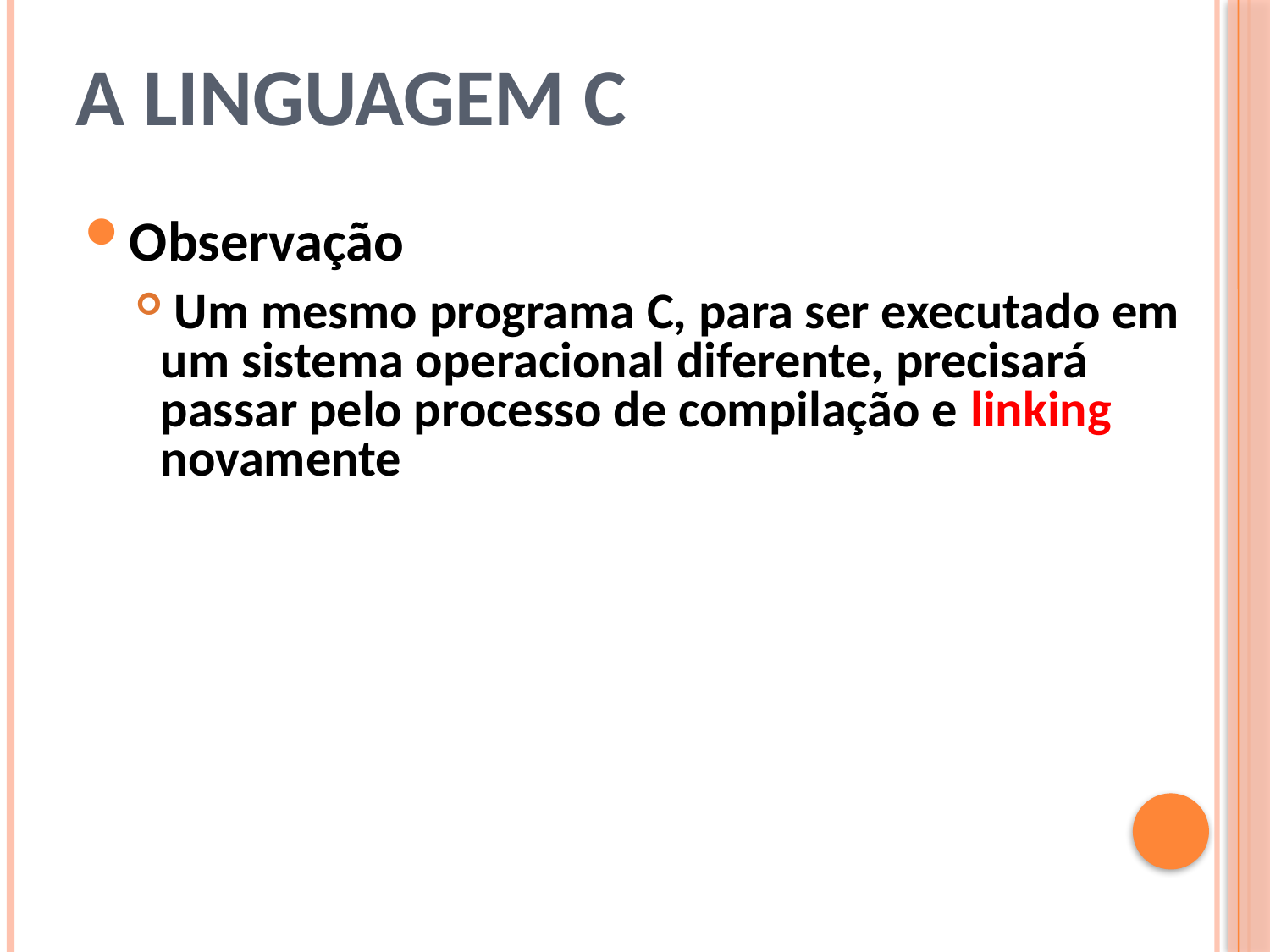

# A linguagem C
Observação
 Um mesmo programa C, para ser executado em um sistema operacional diferente, precisará passar pelo processo de compilação e linking novamente